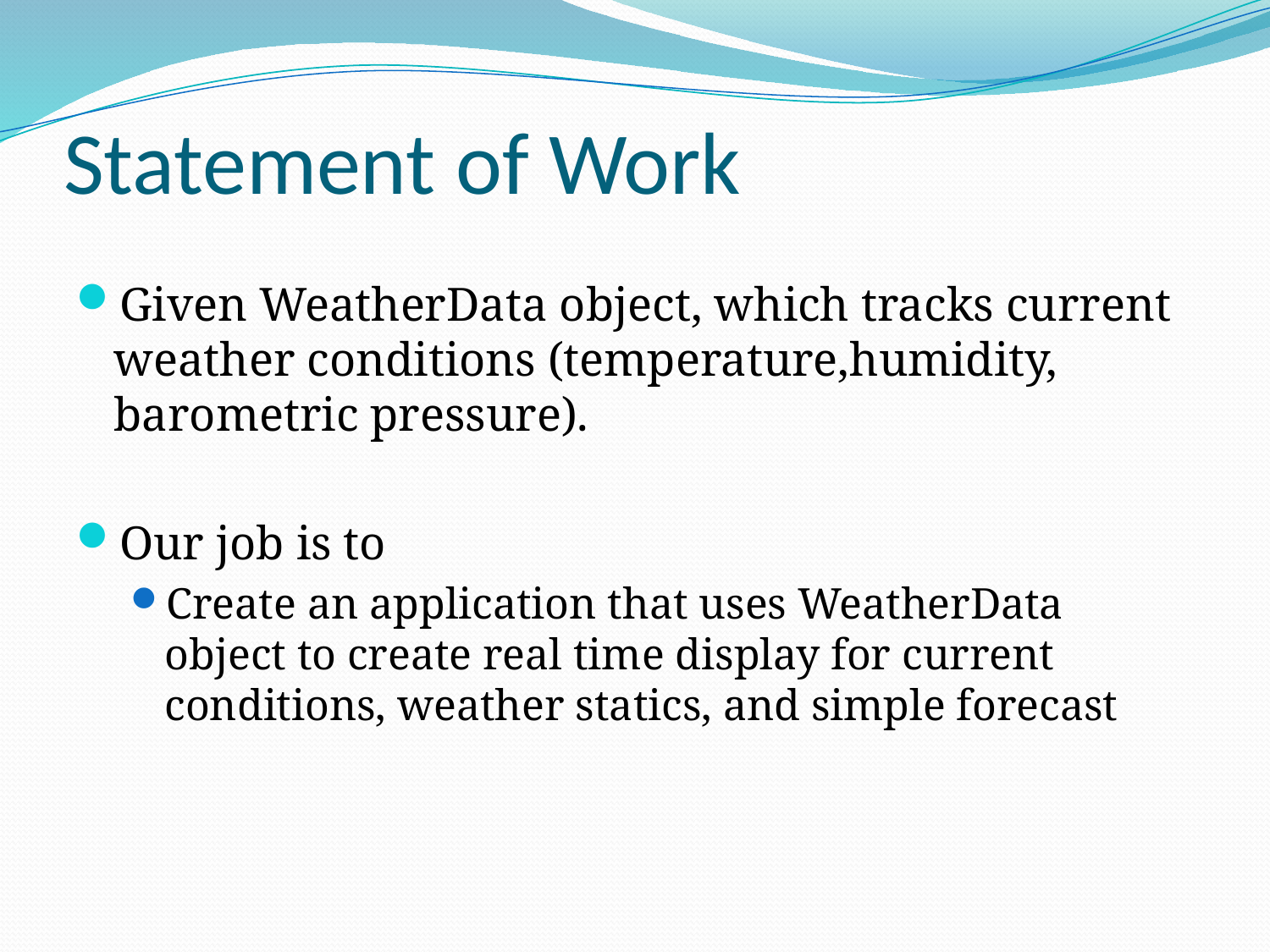

# Statement of Work
Given WeatherData object, which tracks current weather conditions (temperature,humidity, barometric pressure).

Our job is to
Create an application that uses WeatherData object to create real time display for current conditions, weather statics, and simple forecast